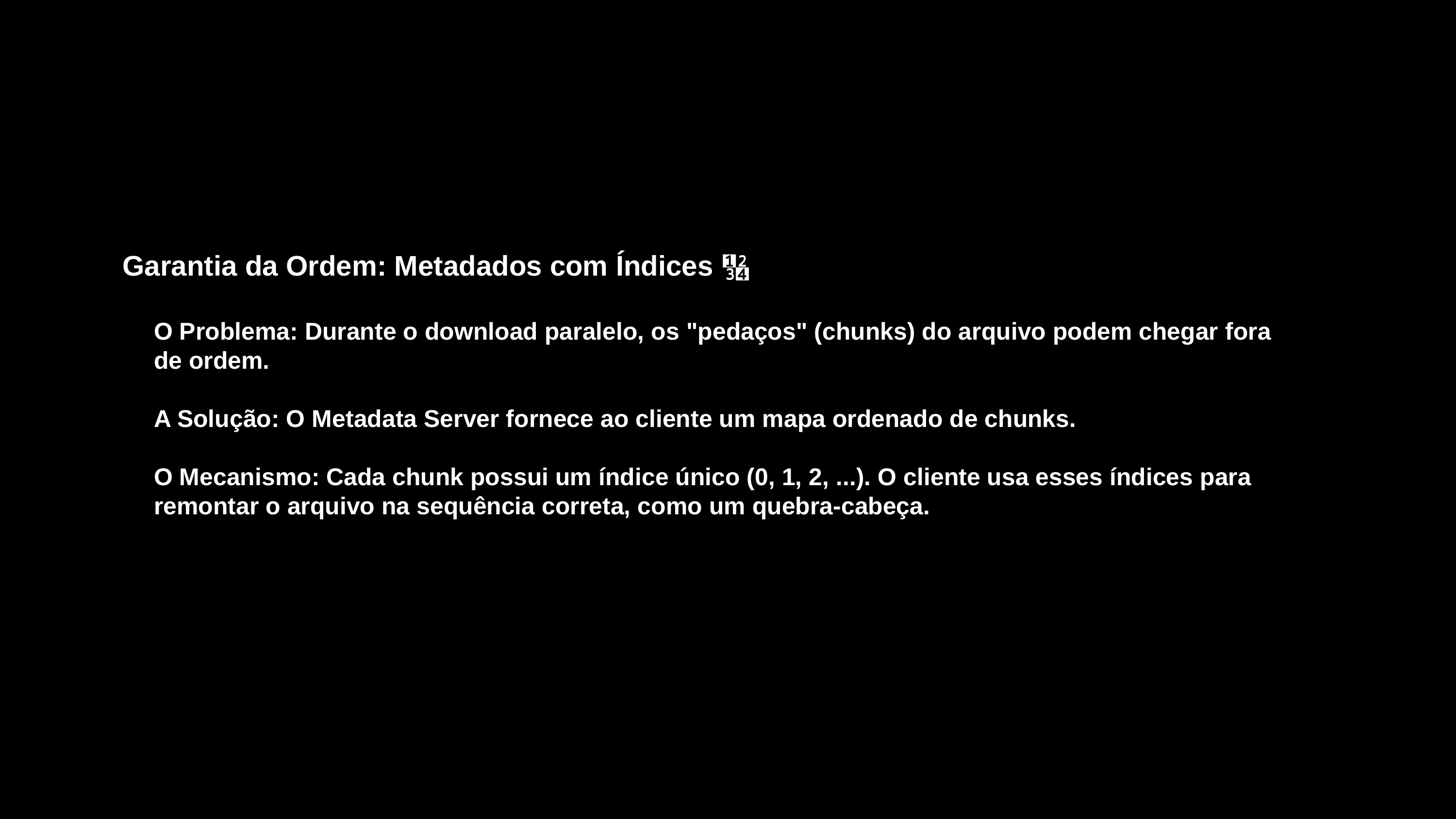

Garantia da Ordem: Metadados com Índices 🔢

O Problema: Durante o download paralelo, os "pedaços" (chunks) do arquivo podem chegar fora de ordem.

A Solução: O Metadata Server fornece ao cliente um mapa ordenado de chunks.

O Mecanismo: Cada chunk possui um índice único (0, 1, 2, ...). O cliente usa esses índices para remontar o arquivo na sequência correta, como um quebra-cabeça.